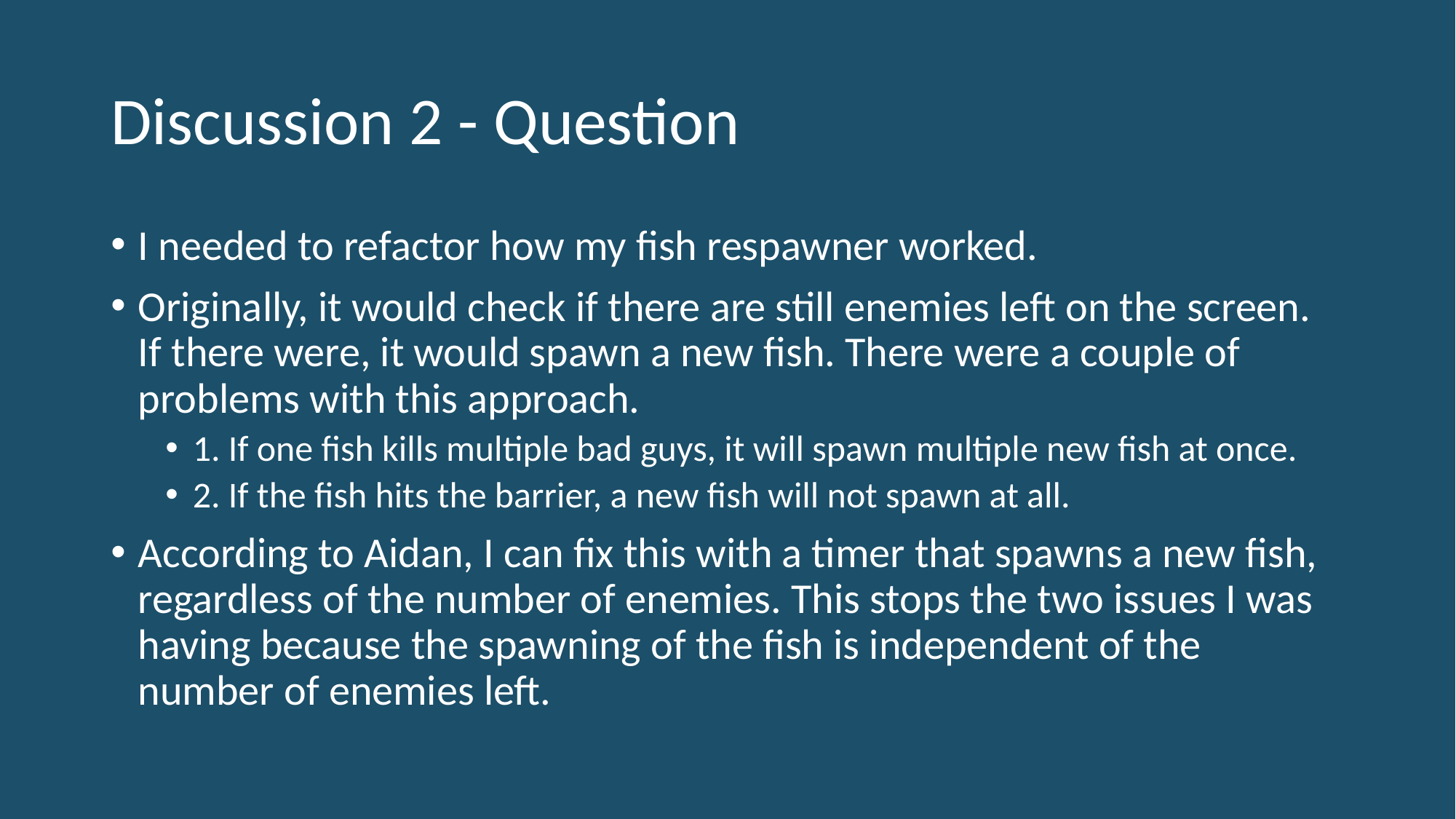

# Discussion 2 - Question
I needed to refactor how my fish respawner worked.
Originally, it would check if there are still enemies left on the screen. If there were, it would spawn a new fish. There were a couple of problems with this approach.
1. If one fish kills multiple bad guys, it will spawn multiple new fish at once.
2. If the fish hits the barrier, a new fish will not spawn at all.
According to Aidan, I can fix this with a timer that spawns a new fish, regardless of the number of enemies. This stops the two issues I was having because the spawning of the fish is independent of the number of enemies left.